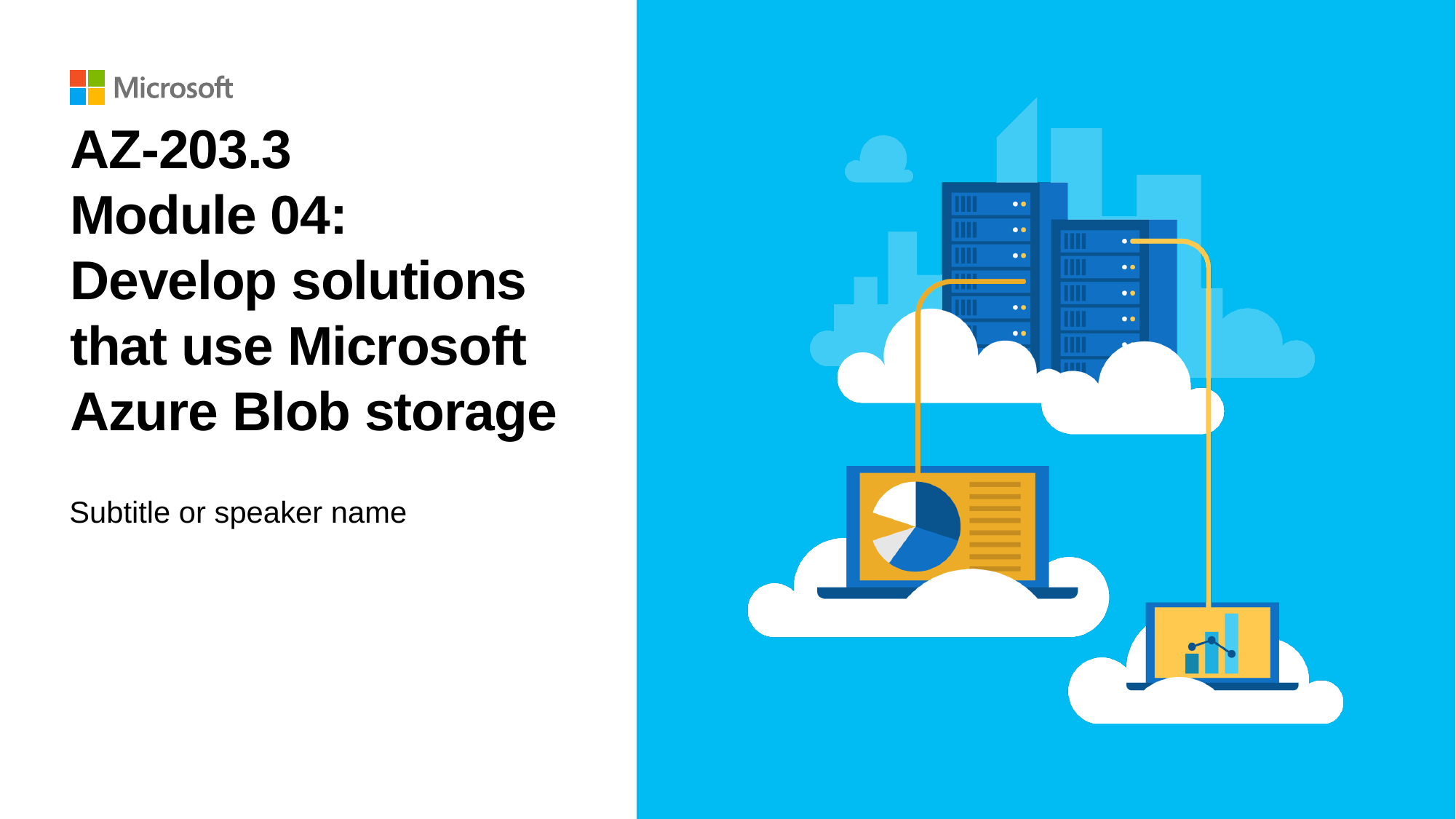

# AZ-203.3 Module 04: Develop solutions that use Microsoft Azure Blob storage
Subtitle or speaker name